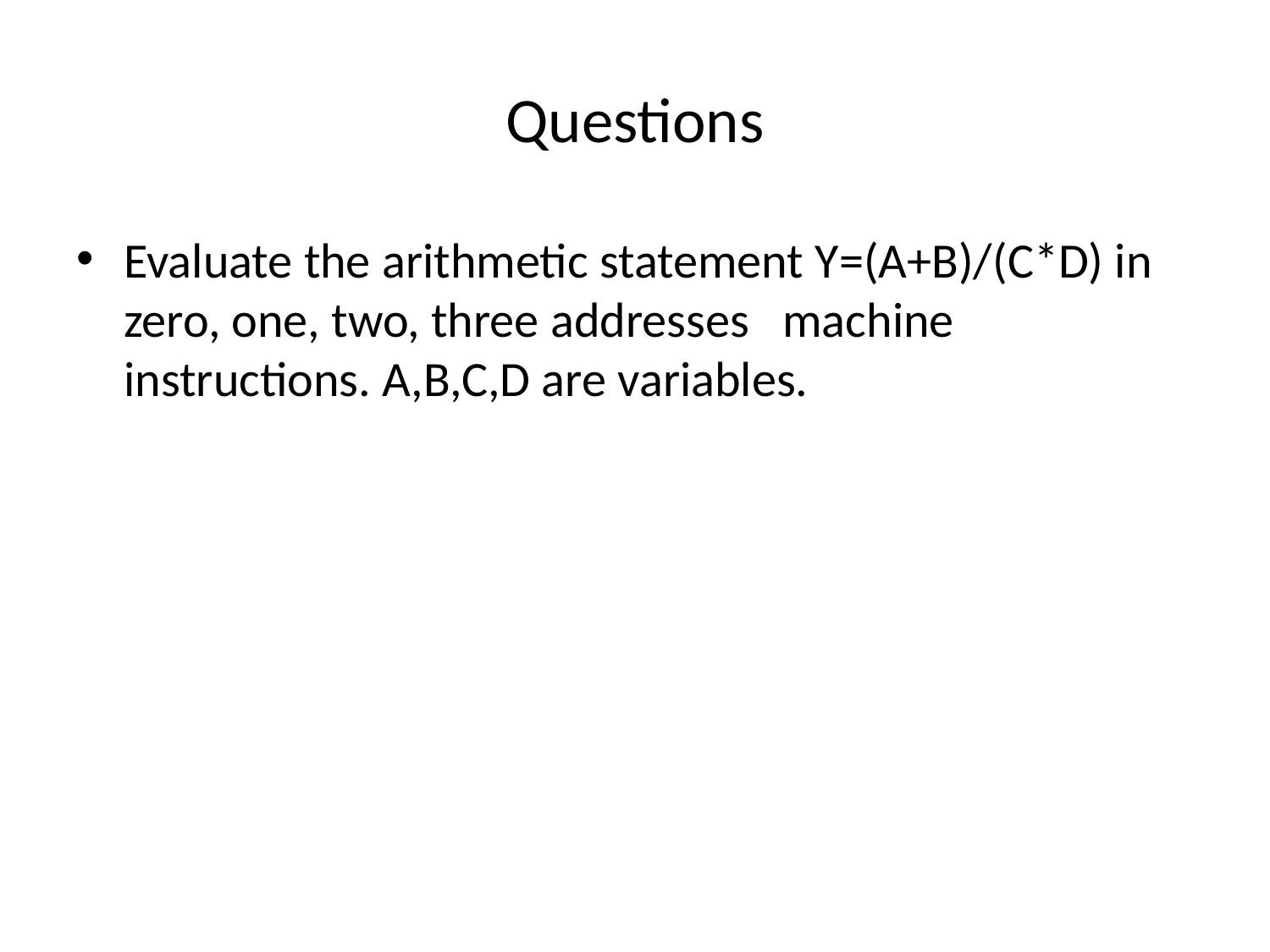

# Questions
Evaluate the arithmetic statement Y=(A+B)/(C*D) in zero, one, two, three addresses   machine instructions. A,B,C,D are variables.